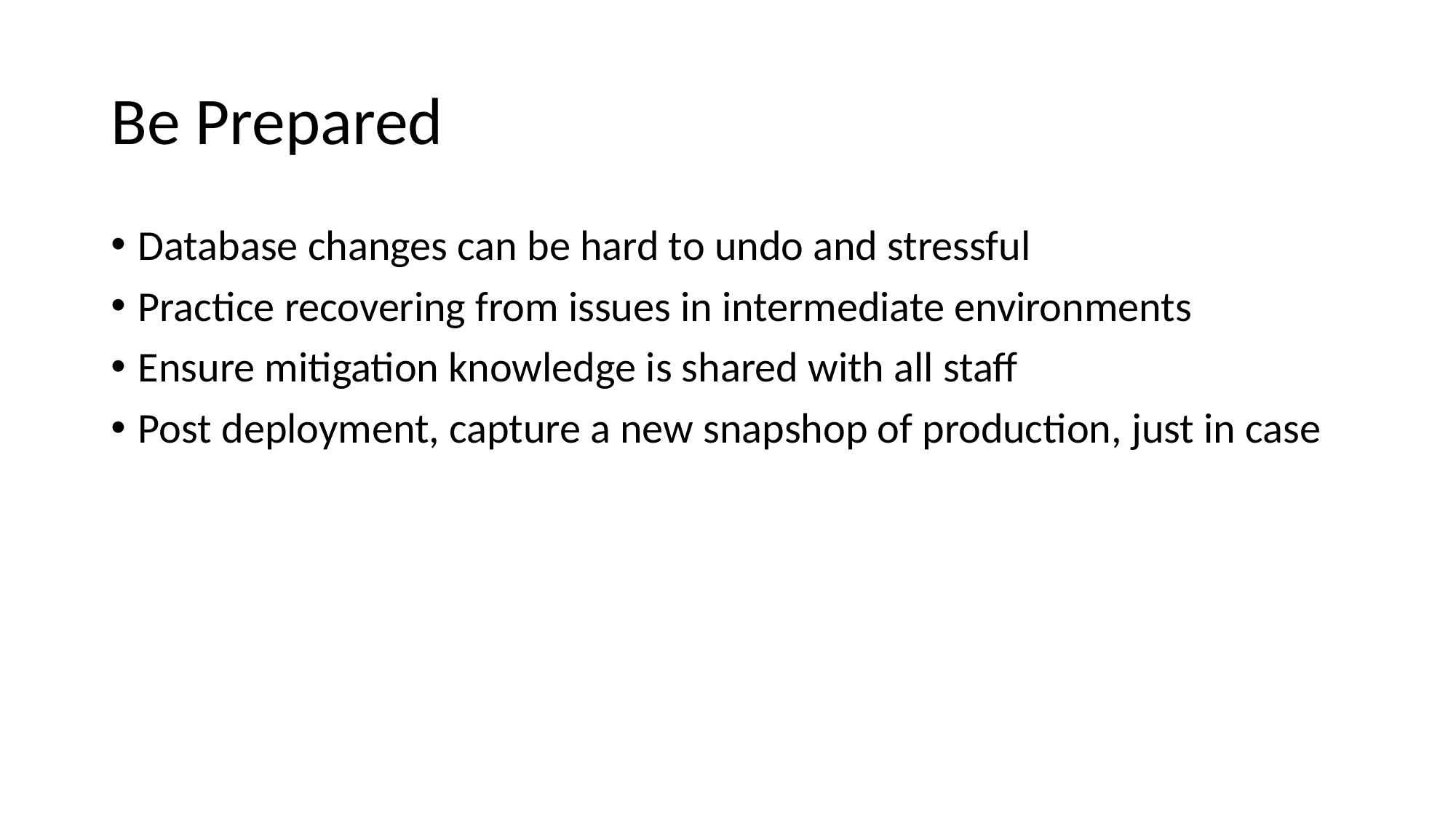

# Be Prepared
Database changes can be hard to undo and stressful
Practice recovering from issues in intermediate environments
Ensure mitigation knowledge is shared with all staff
Post deployment, capture a new snapshop of production, just in case